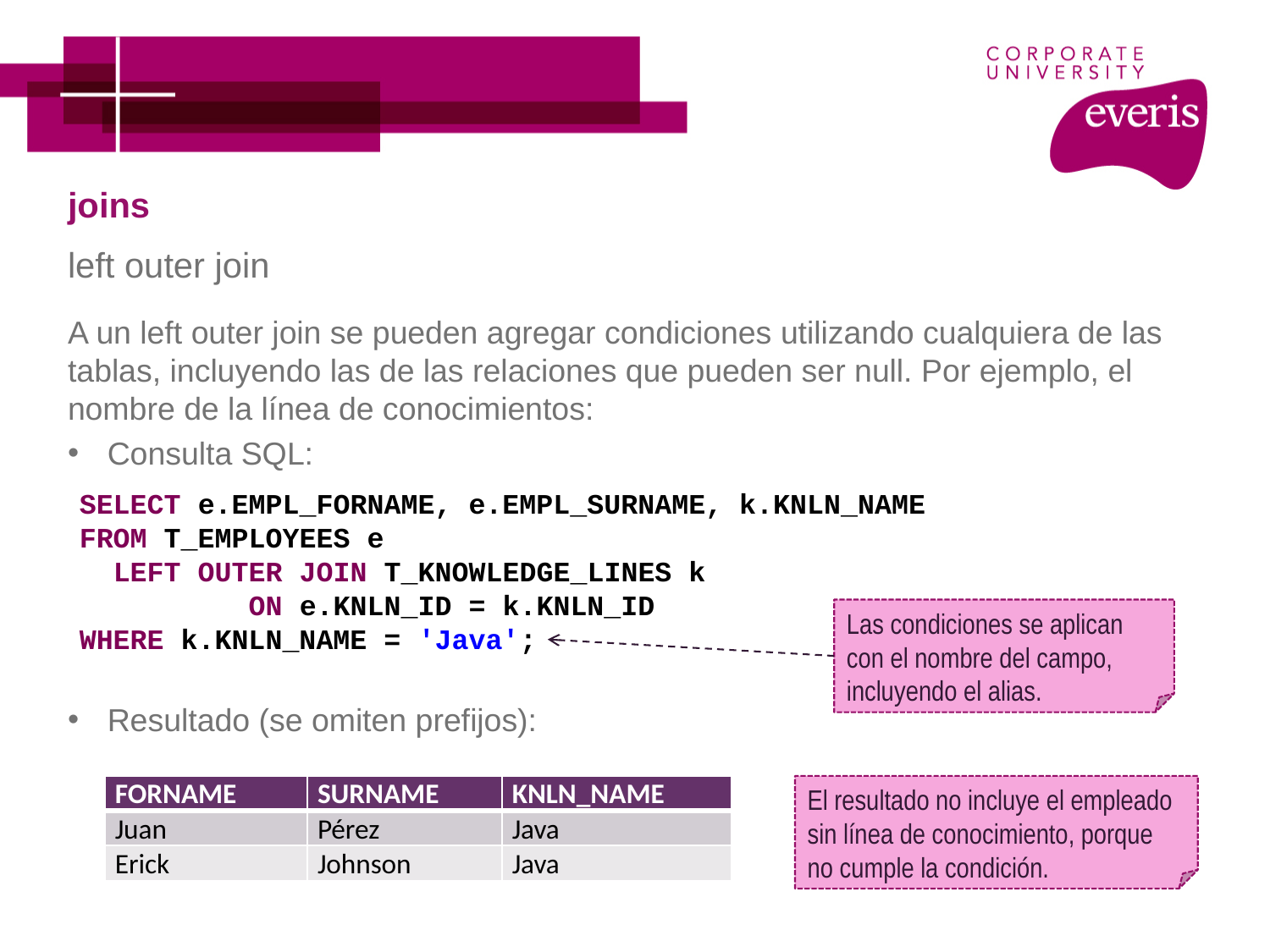

# joins
left outer join
A un left outer join se pueden agregar condiciones utilizando cualquiera de las tablas, incluyendo las de las relaciones que pueden ser null. Por ejemplo, el nombre de la línea de conocimientos:
Consulta SQL:

Resultado (se omiten prefijos):
SELECT e.EMPL_FORNAME, e.EMPL_SURNAME, k.KNLN_NAME
FROM T_EMPLOYEES e
  LEFT OUTER JOIN T_KNOWLEDGE_LINES k
          ON e.KNLN_ID = k.KNLN_ID
WHERE k.KNLN_NAME = 'Java';
Las condiciones se aplican con el nombre del campo, incluyendo el alias.
| FORNAME | SURNAME | KNLN\_NAME |
| --- | --- | --- |
| Juan | Pérez | Java |
| Erick | Johnson | Java |
El resultado no incluye el empleado sin línea de conocimiento, porque no cumple la condición.